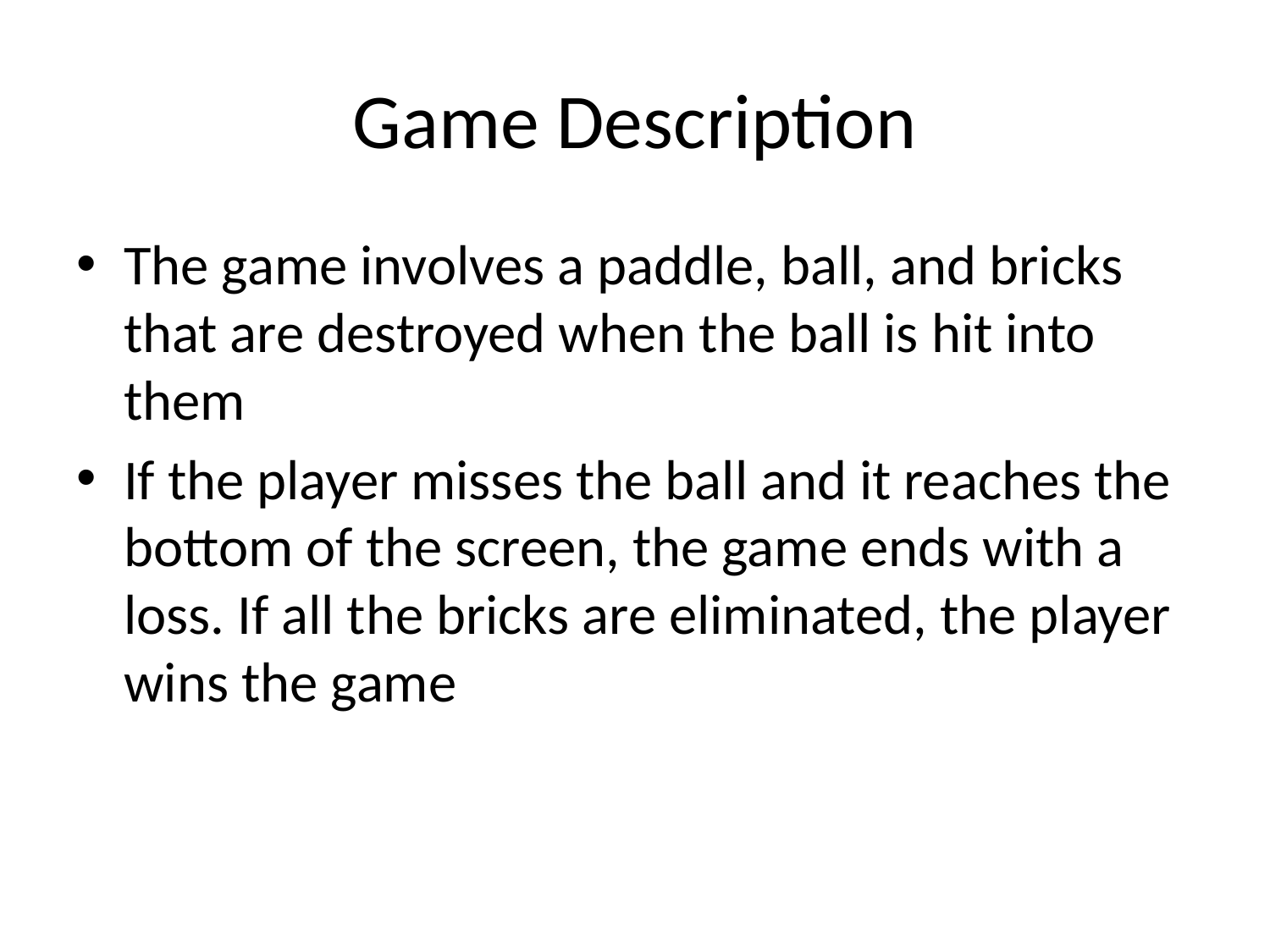

# Game Description
The game involves a paddle, ball, and bricks that are destroyed when the ball is hit into them
If the player misses the ball and it reaches the bottom of the screen, the game ends with a loss. If all the bricks are eliminated, the player wins the game